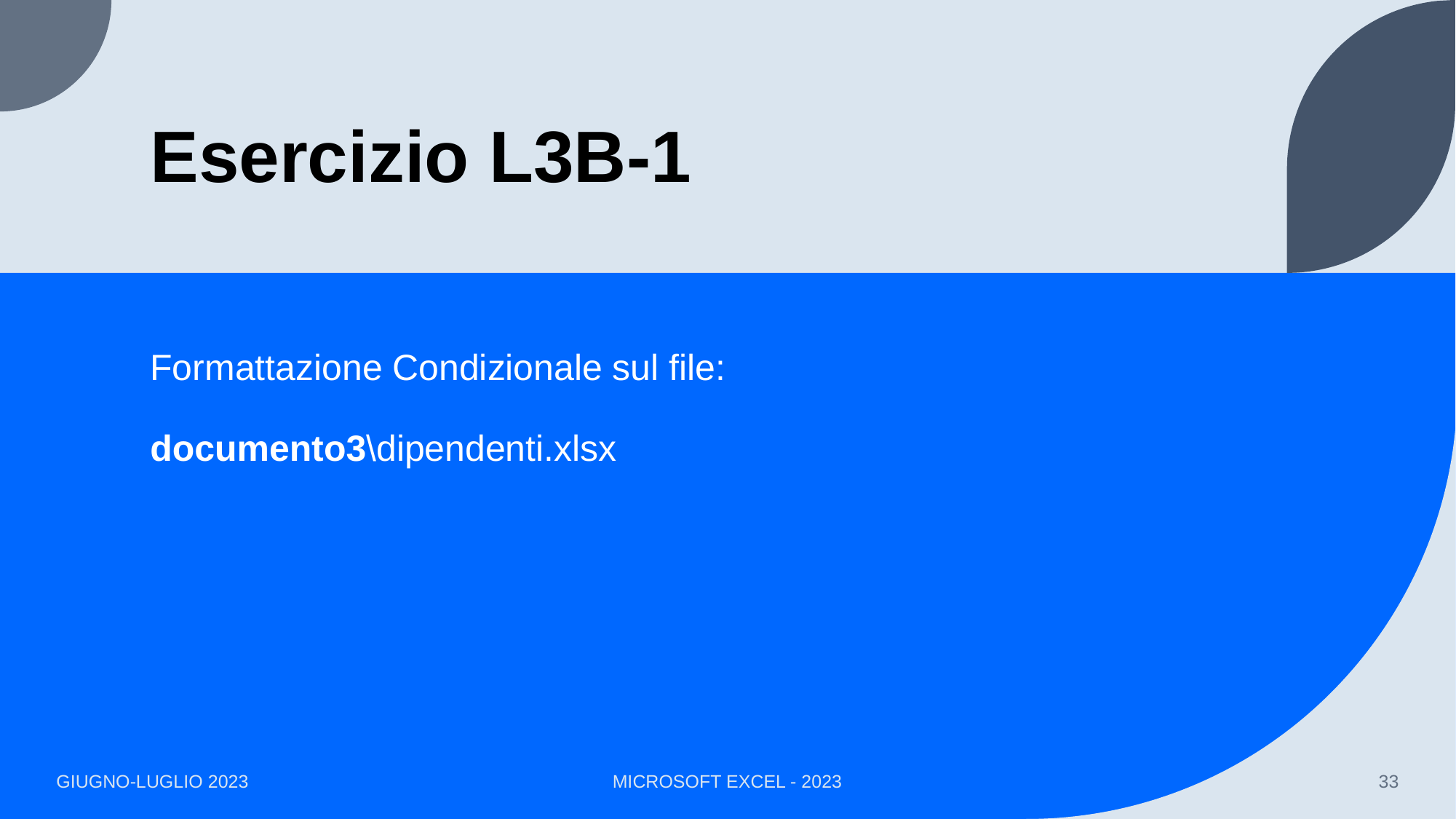

# Esercizio L3B-1
Formattazione Condizionale sul file:
documento3\dipendenti.xlsx
GIUGNO-LUGLIO 2023
MICROSOFT EXCEL - 2023
33